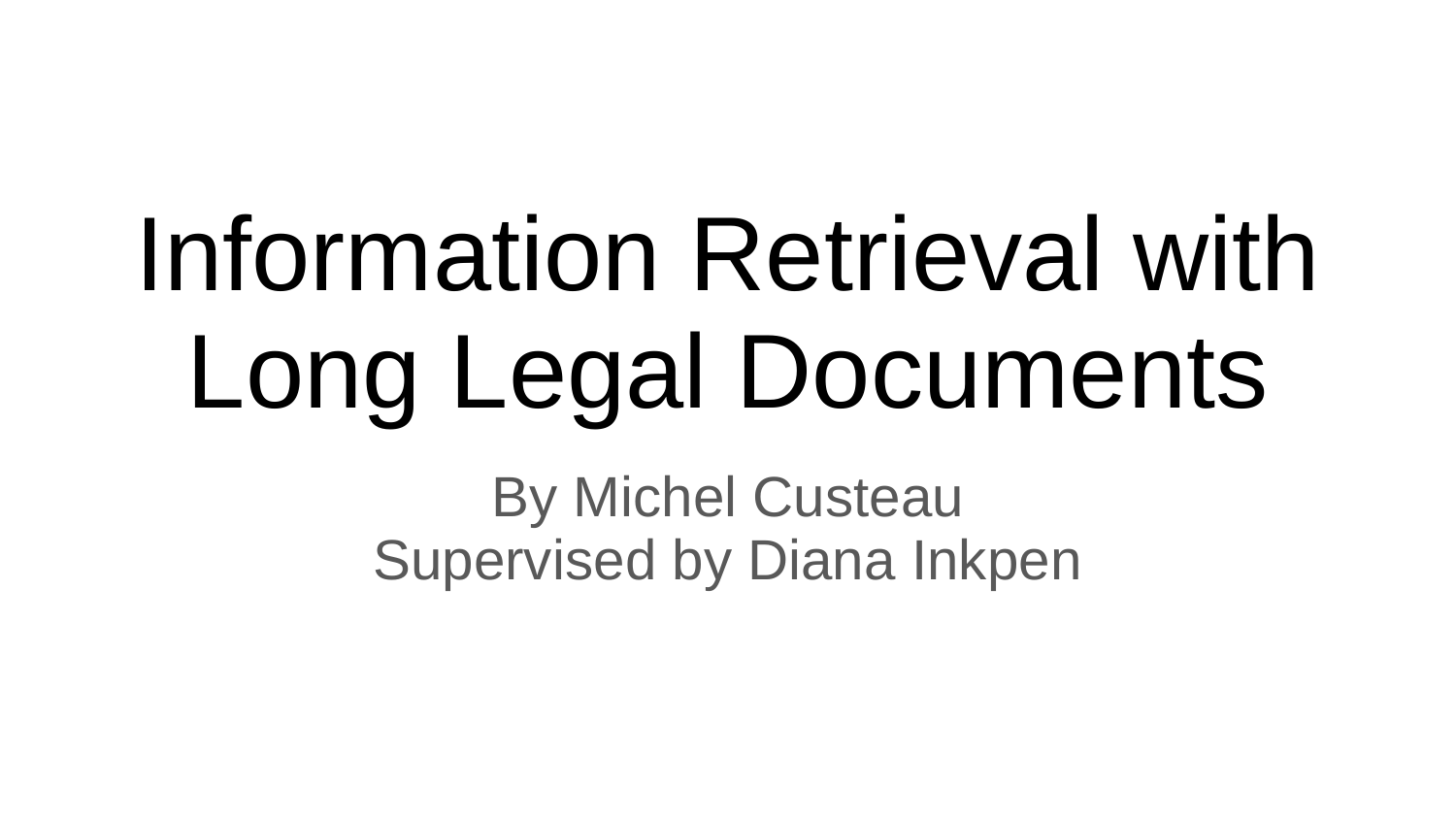

# Information Retrieval with Long Legal Documents
By Michel Custeau
Supervised by Diana Inkpen